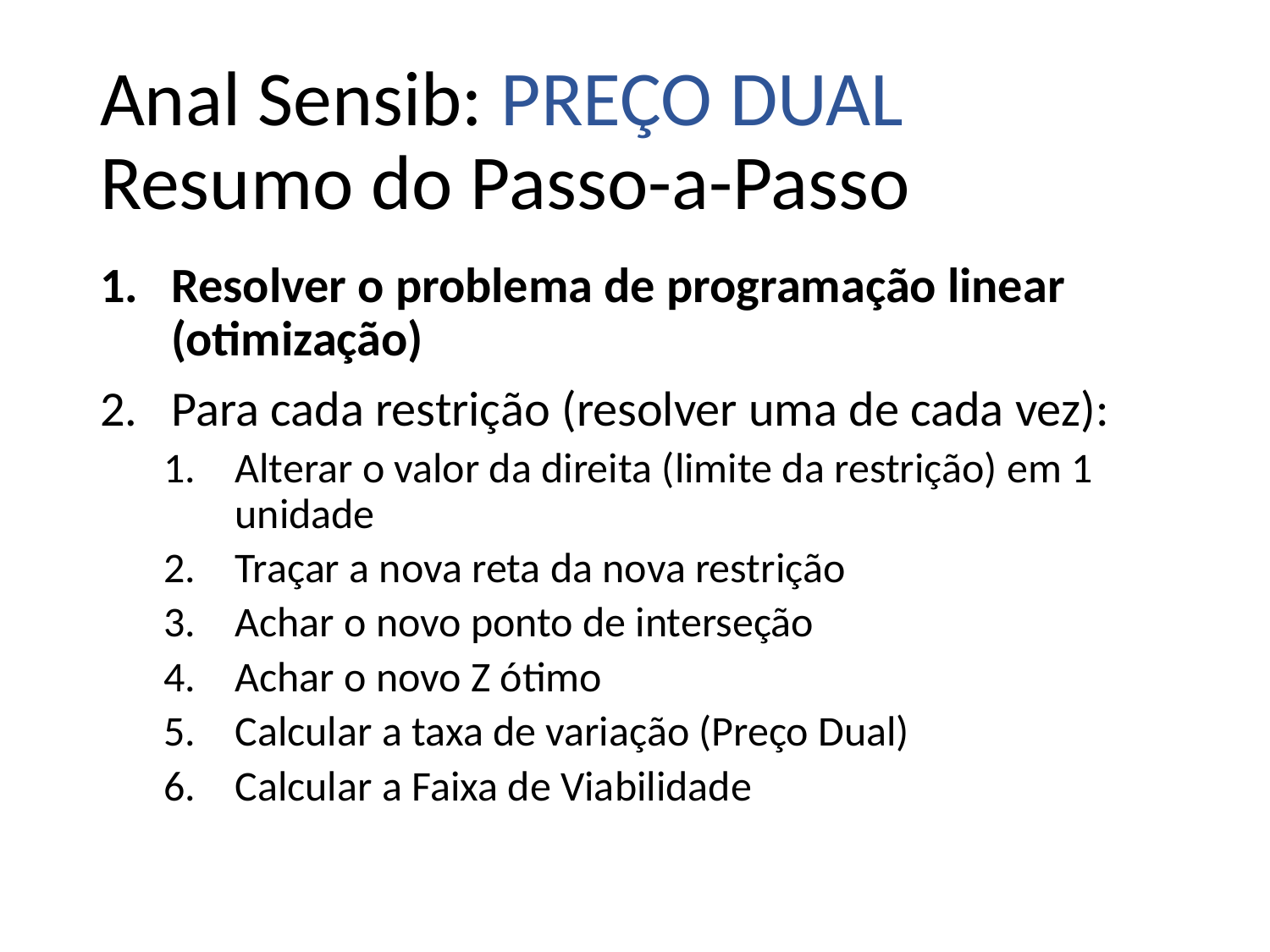

# Anal Sensib: PREÇO DUAL Resumo do Passo-a-Passo
Resolver o problema de programação linear (otimização)
Para cada restrição (resolver uma de cada vez):
Alterar o valor da direita (limite da restrição) em 1 unidade
Traçar a nova reta da nova restrição
Achar o novo ponto de interseção
Achar o novo Z ótimo
Calcular a taxa de variação (Preço Dual)
Calcular a Faixa de Viabilidade